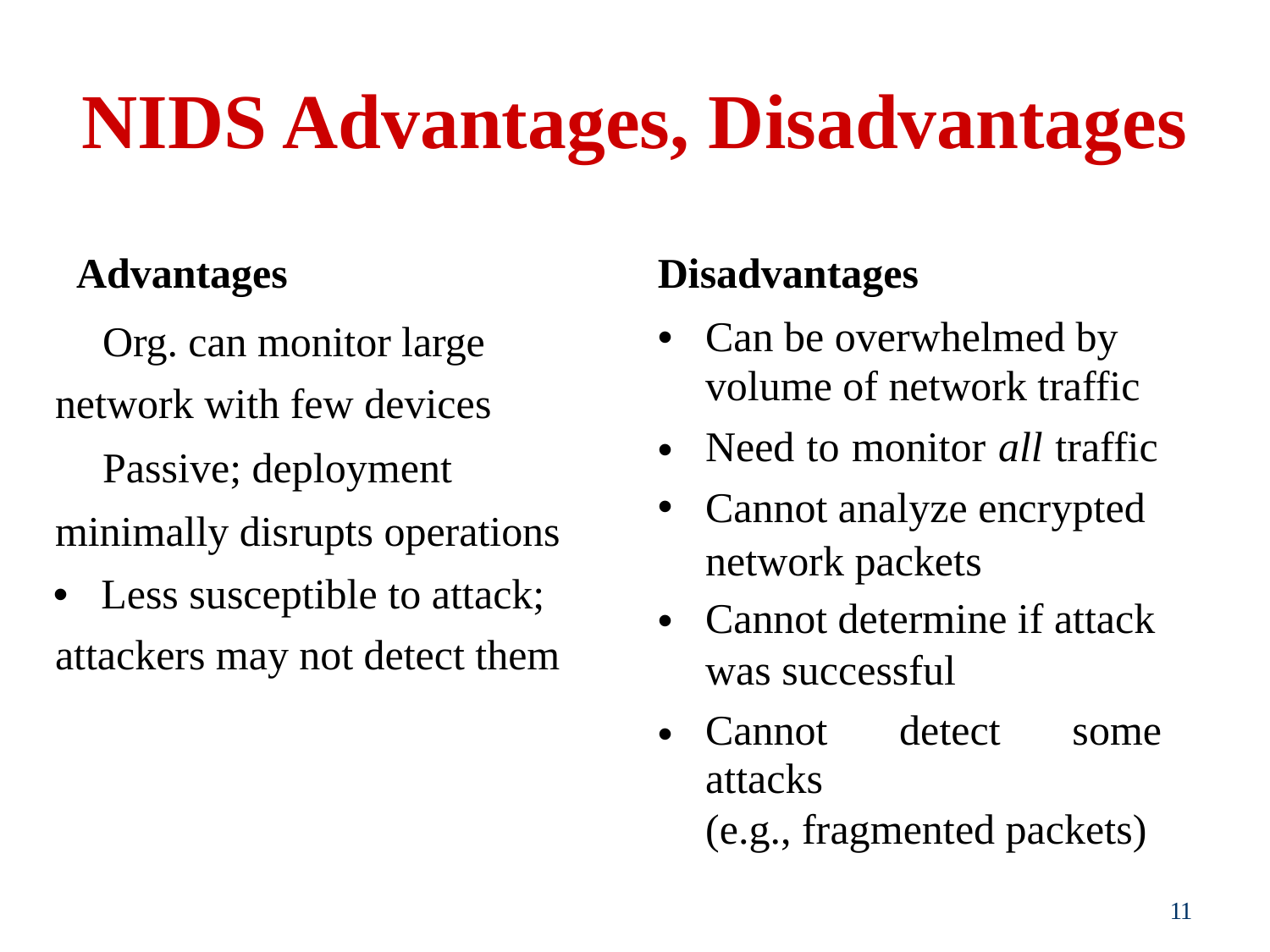

NIDS Advantages, Disadvantages
Advantages
	Org. can monitor large
network with few devices
	Passive; deployment
minimally disrupts operations
•  Less susceptible to attack;
attackers may not detect them
Disadvantages
•
Can be overwhelmed by
volume of network traffic
Need to monitor all traffic
Cannot analyze encrypted
network packets
Cannot determine if attack
was successful
Cannot detect some attacks
(e.g., fragmented packets)
•
•
•
•
11